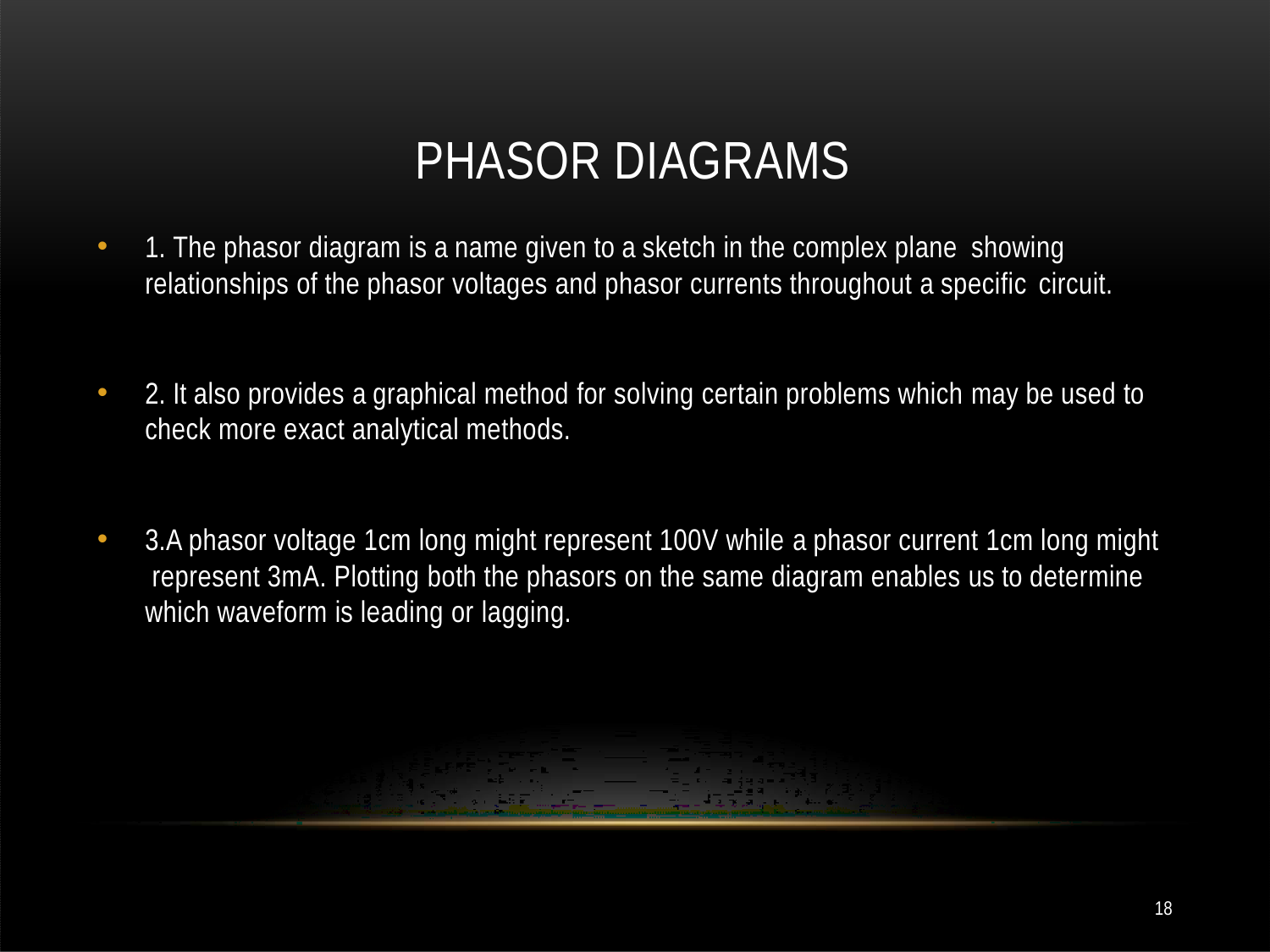

# PHASOR DIAGRAMS
1. The phasor diagram is a name given to a sketch in the complex plane showing
relationships of the phasor voltages and phasor currents throughout a specific circuit.

2. It also provides a graphical method for solving certain problems which may be used to  check more exact analytical methods.

3.A phasor voltage 1cm long might represent 100V while a phasor current 1cm long might  represent 3mA. Plotting both the phasors on the same diagram enables us to determine  which waveform is leading or lagging.
18